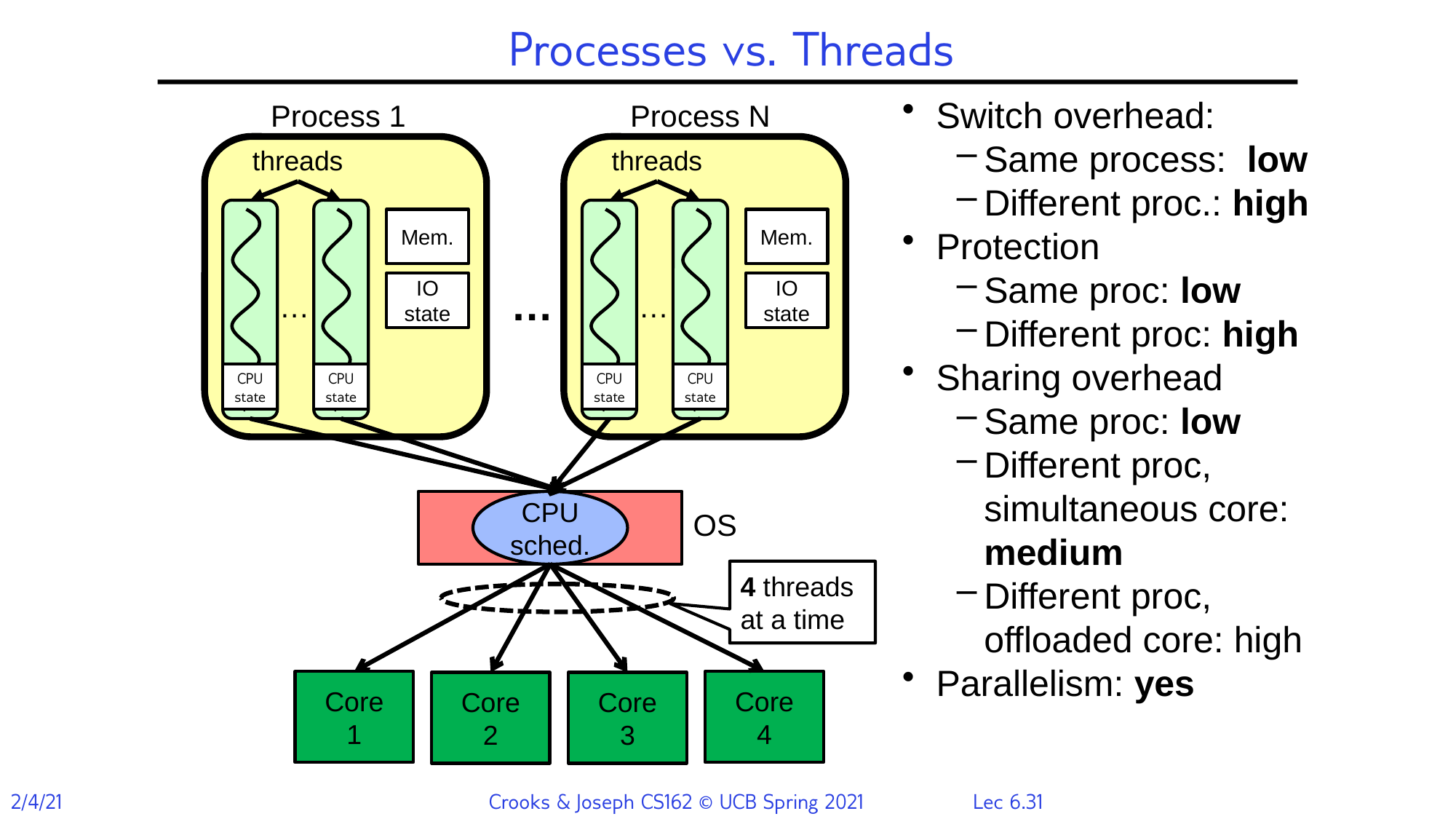

# Processes vs. Threads
Switch overhead:
Same process:  low
Different proc.: high
Protection
Same proc: low
Different proc: high
Sharing overhead
Same proc: low
Different proc,
simultaneous core: medium
Different proc,
offloaded core: high
Parallelism: yes
Process 1
Process N

threads
threads

Mem.
Mem.
IO
state
IO
state
…
…
…
CPU
state
CPU
state
CPU
state
CPU
state

CPU sched.
OS
4 threads at a time

Core
1
Core
4
Core
2
Core
3